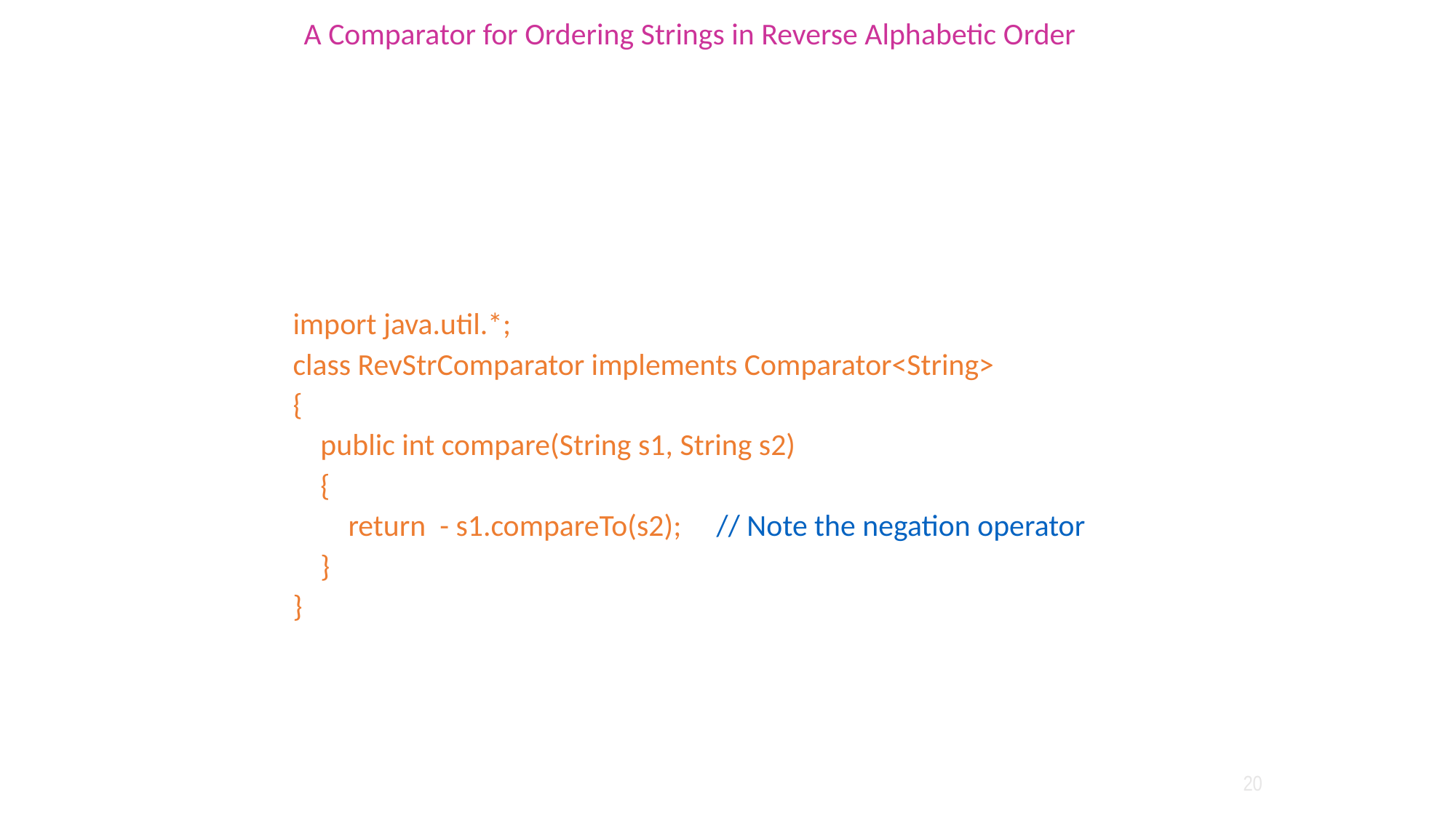

# A Comparator for Ordering Strings in Reverse Alphabetic Order

import java.util.*;
class RevStrComparator implements Comparator<String>
{
    public int compare(String s1, String s2)
    {
        return  - s1.compareTo(s2);     // Note the negation operator
    }
}
20